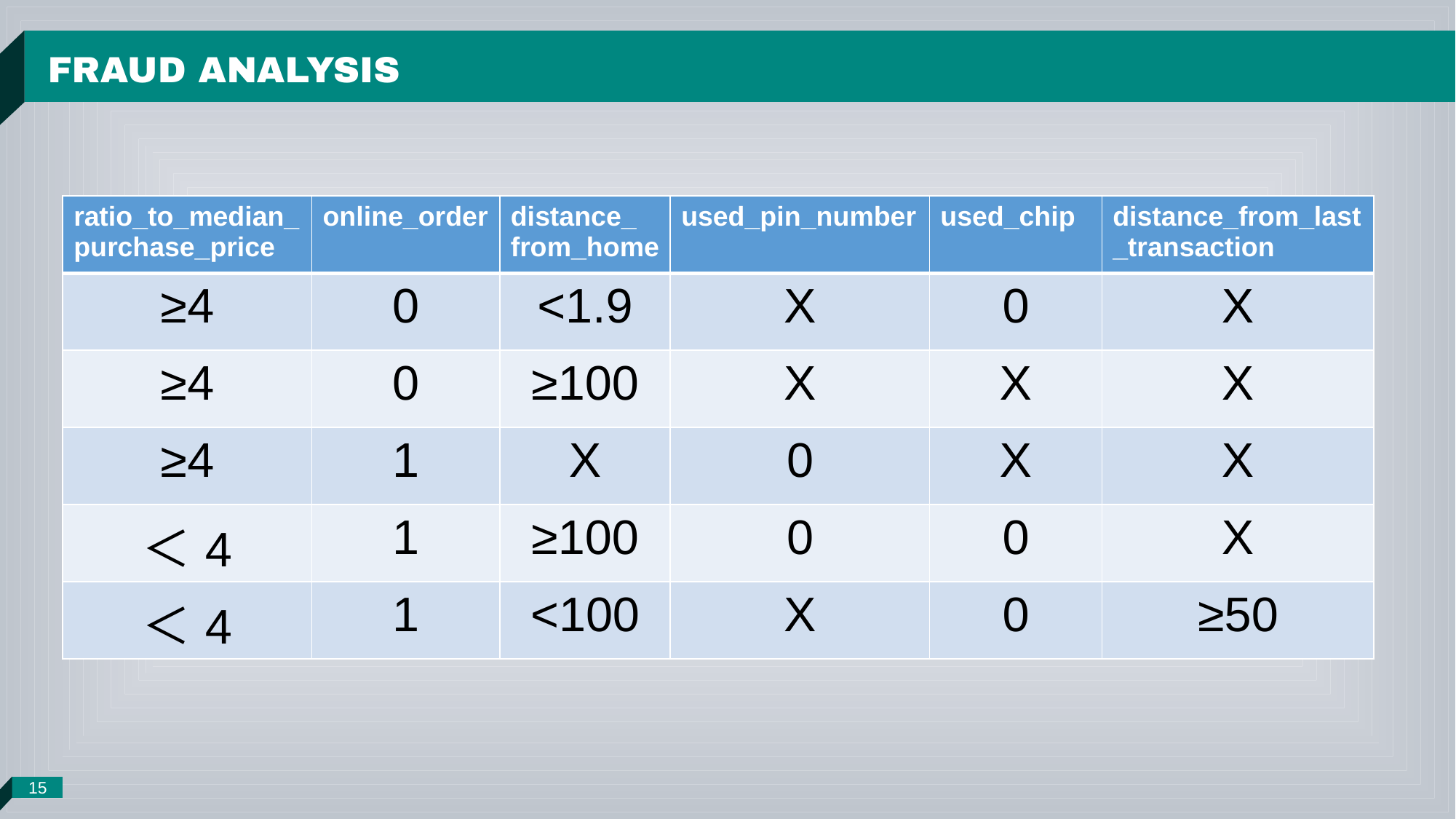

15

FRAUD ANALYSIS
| ratio\_to\_median\_purchase\_price | online\_order | distance\_ from\_home | used\_pin\_number | used\_chip | distance\_from\_last\_transaction |
| --- | --- | --- | --- | --- | --- |
| ≥4 | 0 | <1.9 | X | 0 | X |
| ≥4 | 0 | ≥100 | X | X | X |
| ≥4 | 1 | X | 0 | X | X |
| ＜4 | 1 | ≥100 | 0 | 0 | X |
| ＜4 | 1 | <100 | X | 0 | ≥50 |